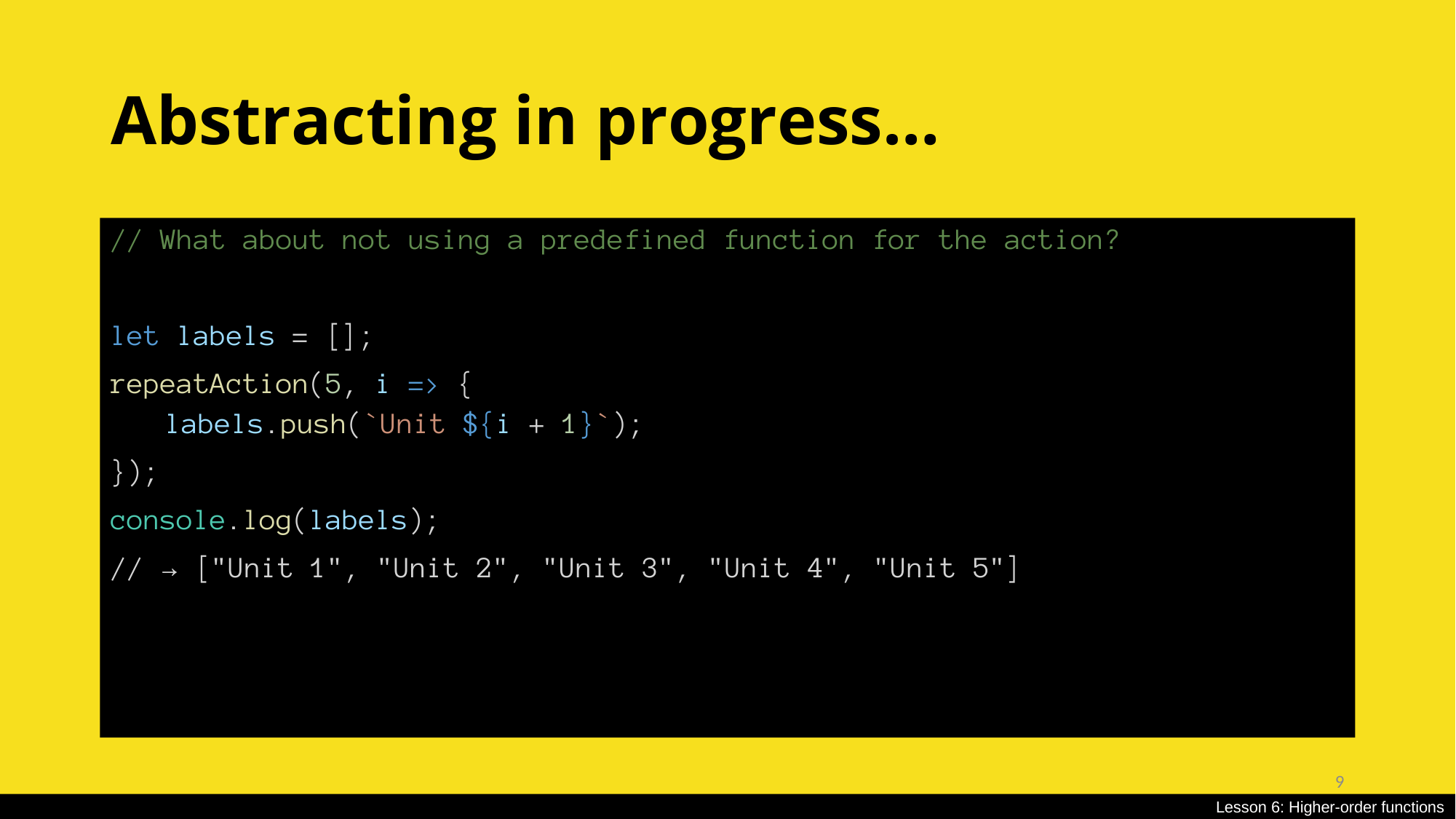

# Abstracting in progress…
// What about not using a predefined function for the action?

let labels = [];
repeatAction(5, i => {
labels.push(`Unit ${i + 1}`);
});
console.log(labels);
// → ["Unit 1", "Unit 2", "Unit 3", "Unit 4", "Unit 5"]
9
Lesson 6: Higher-order functions